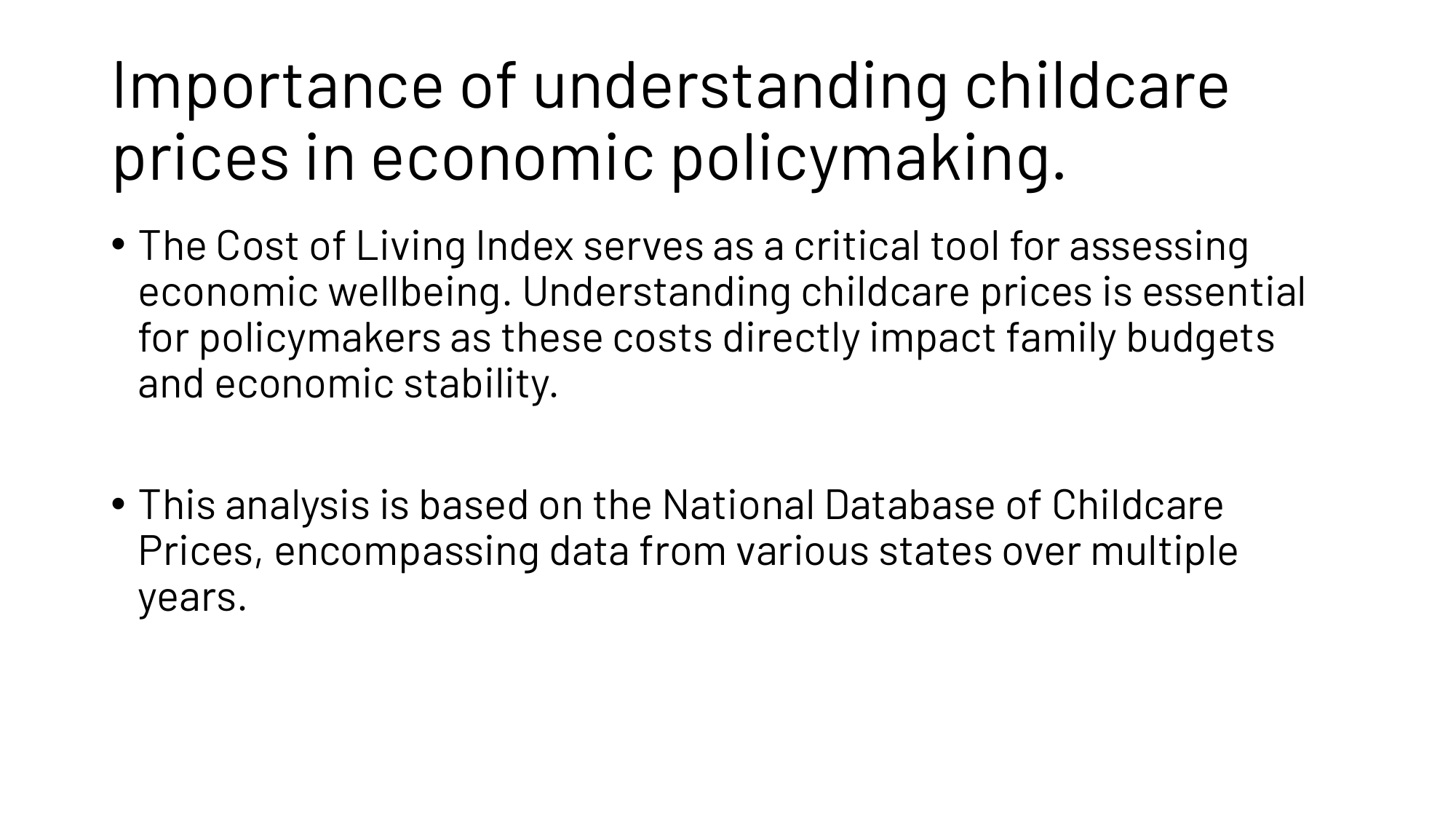

# Importance of understanding childcare prices in economic policymaking.
The Cost of Living Index serves as a critical tool for assessing economic wellbeing. Understanding childcare prices is essential for policymakers as these costs directly impact family budgets and economic stability.

This analysis is based on the National Database of Childcare Prices, encompassing data from various states over multiple years.